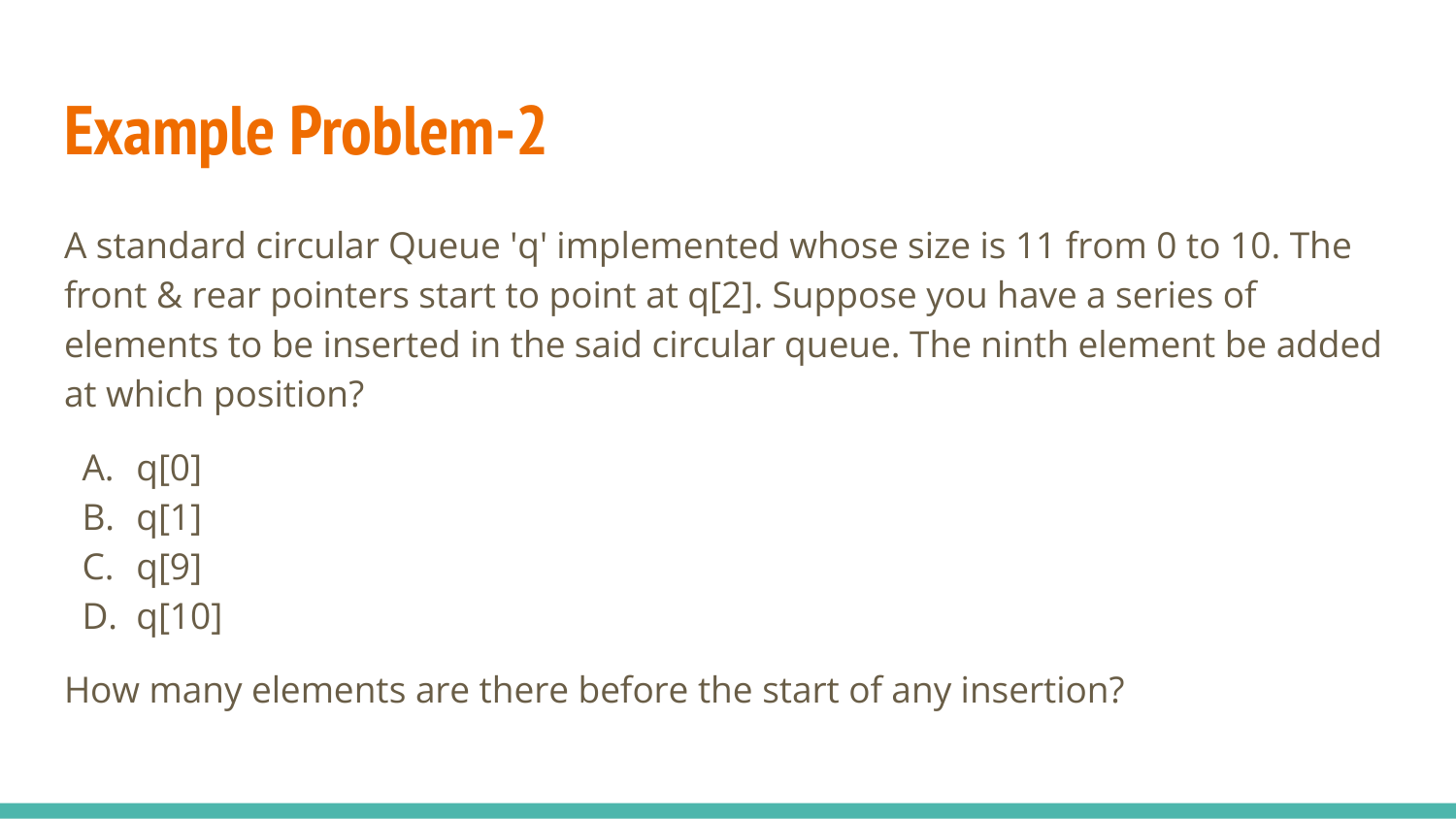

# Example Problem-2
A standard circular Queue 'q' implemented whose size is 11 from 0 to 10. The front & rear pointers start to point at q[2]. Suppose you have a series of elements to be inserted in the said circular queue. The ninth element be added at which position?
q[0]
q[1]
q[9]
q[10]
How many elements are there before the start of any insertion?